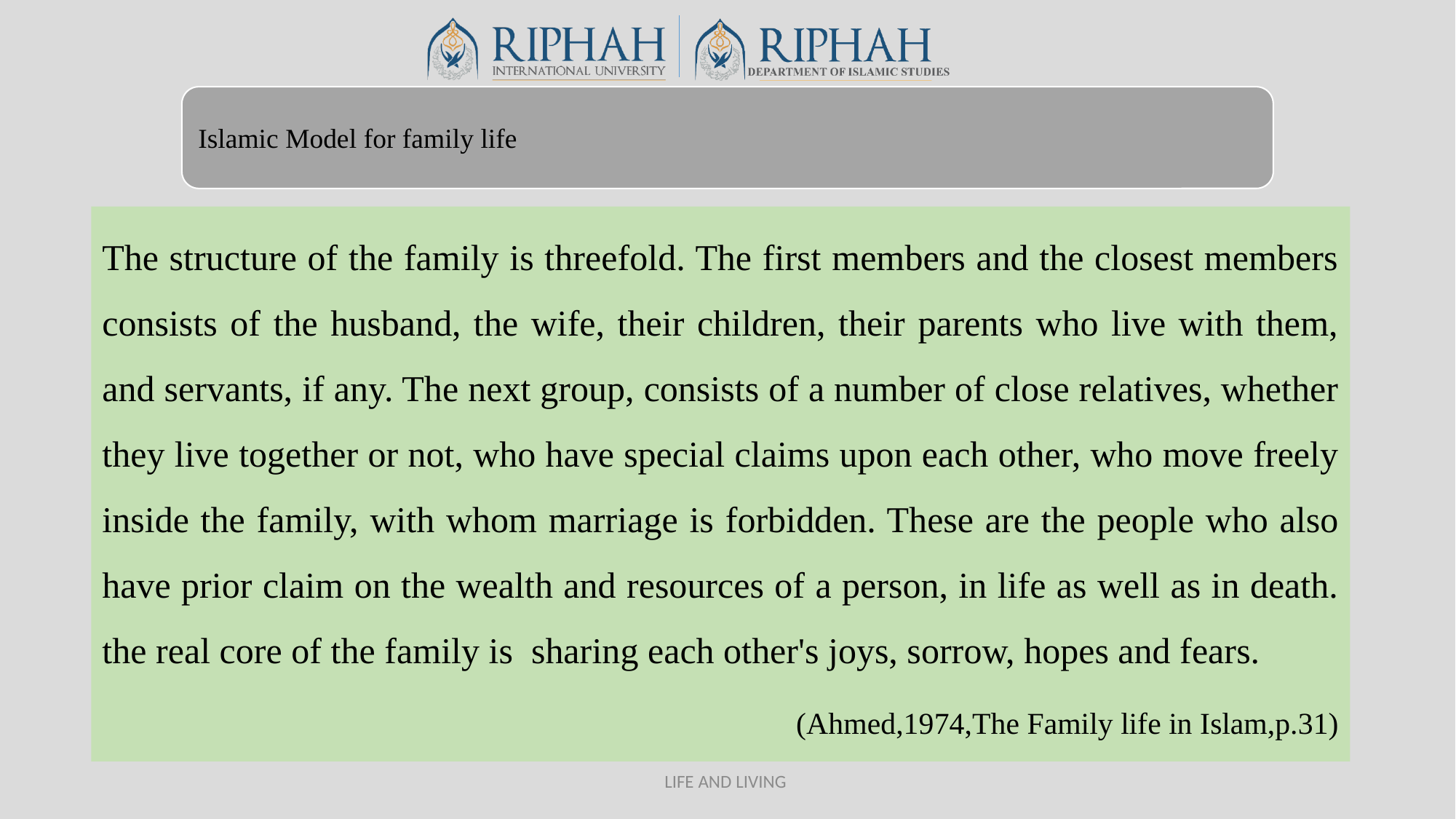

Islamic Model for family life
The structure of the family is threefold. The first members and the closest members consists of the husband, the wife, their children, their parents who live with them, and servants, if any. The next group, consists of a number of close relatives, whether they live together or not, who have special claims upon each other, who move freely inside the family, with whom marriage is forbidden. These are the people who also have prior claim on the wealth and resources of a person, in life as well as in death. the real core of the family is  sharing each other's joys, sorrow, hopes and fears.
(Ahmed,1974,The Family life in Islam,p.31)

LIFE AND LIVING